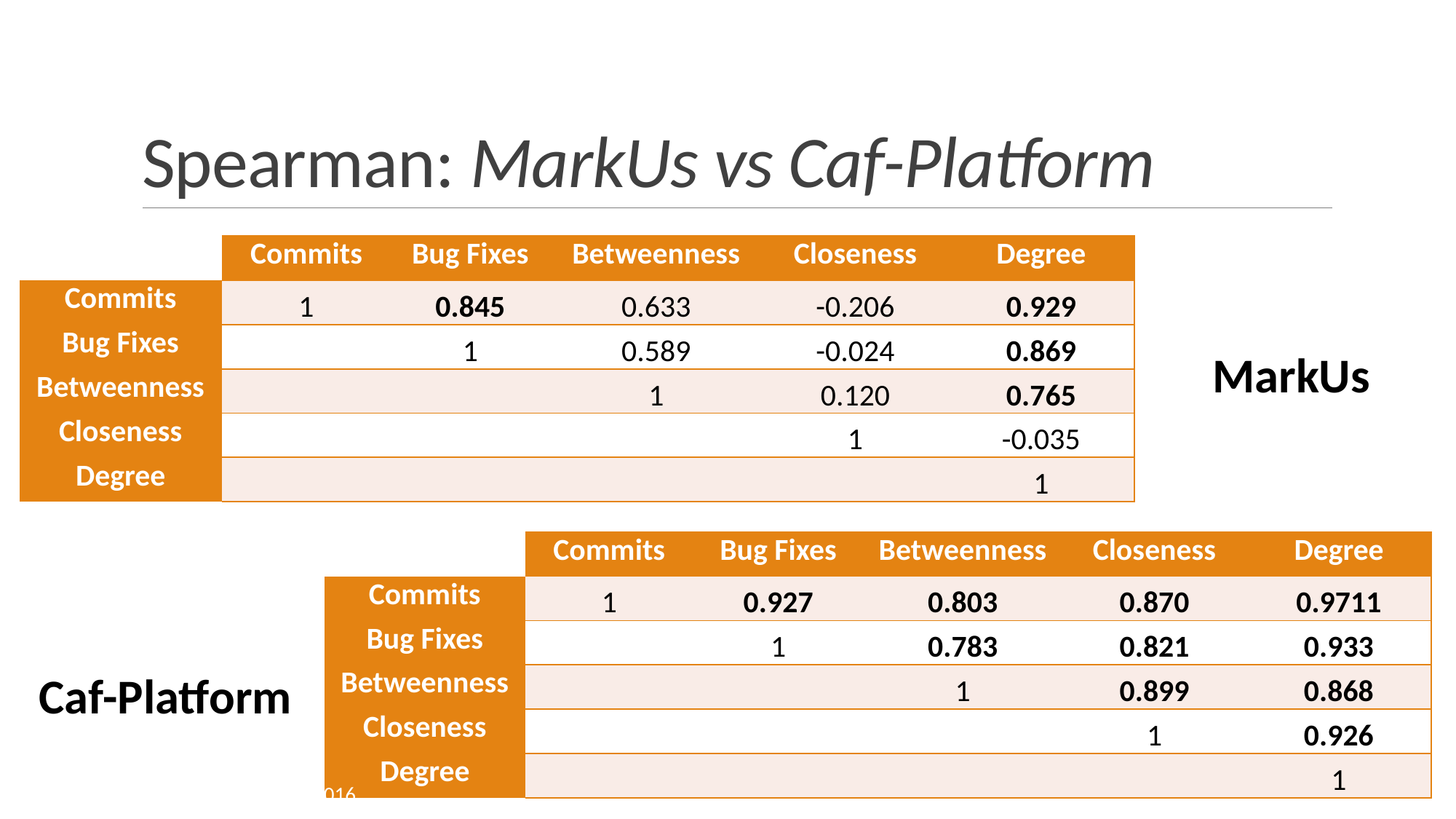

# Spearman: MarkUs vs Caf-Platform
|  | Commits | Bug Fixes | Betweenness | Closeness | Degree |
| --- | --- | --- | --- | --- | --- |
| Commits | 1 | 0.845 | 0.633 | -0.206 | 0.929 |
| Bug Fixes |  | 1 | 0.589 | -0.024 | 0.869 |
| Betweenness |  |  | 1 | 0.120 | 0.765 |
| Closeness |  |  |  | 1 | -0.035 |
| Degree |  |  |  |  | 1 |
MarkUs
|  | Commits | Bug Fixes | Betweenness | Closeness | Degree |
| --- | --- | --- | --- | --- | --- |
| Commits | 1 | 0.927 | 0.803 | 0.870 | 0.9711 |
| Bug Fixes |  | 1 | 0.783 | 0.821 | 0.933 |
| Betweenness |  |  | 1 | 0.899 | 0.868 |
| Closeness |  |  |  | 1 | 0.926 |
| Degree |  |  |  |  | 1 |
Caf-Platform

Monday, March 28, 2016
17